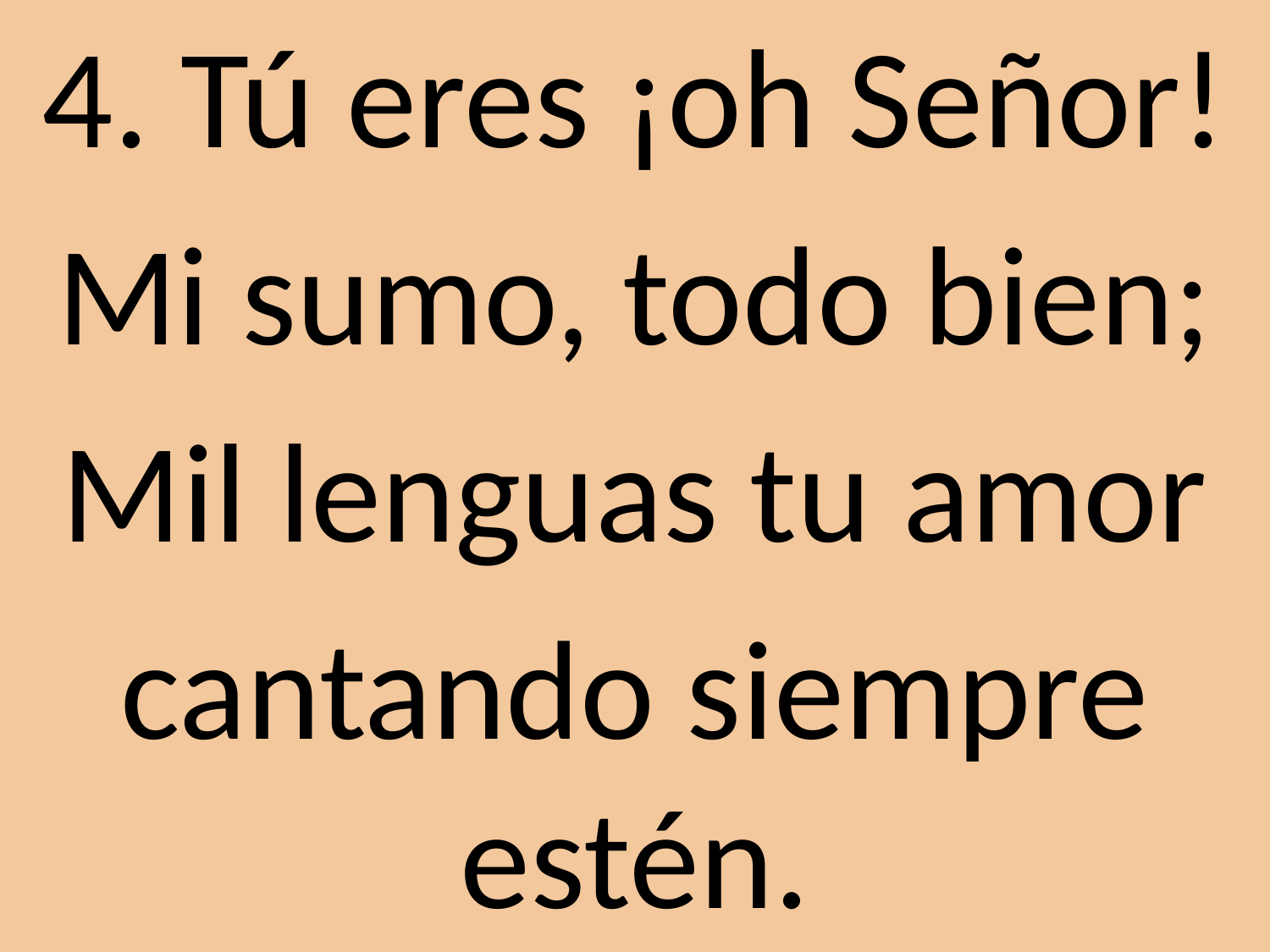

4. Tú eres ¡oh Señor!
Mi sumo, todo bien;
Mil lenguas tu amor
cantando siempre estén.